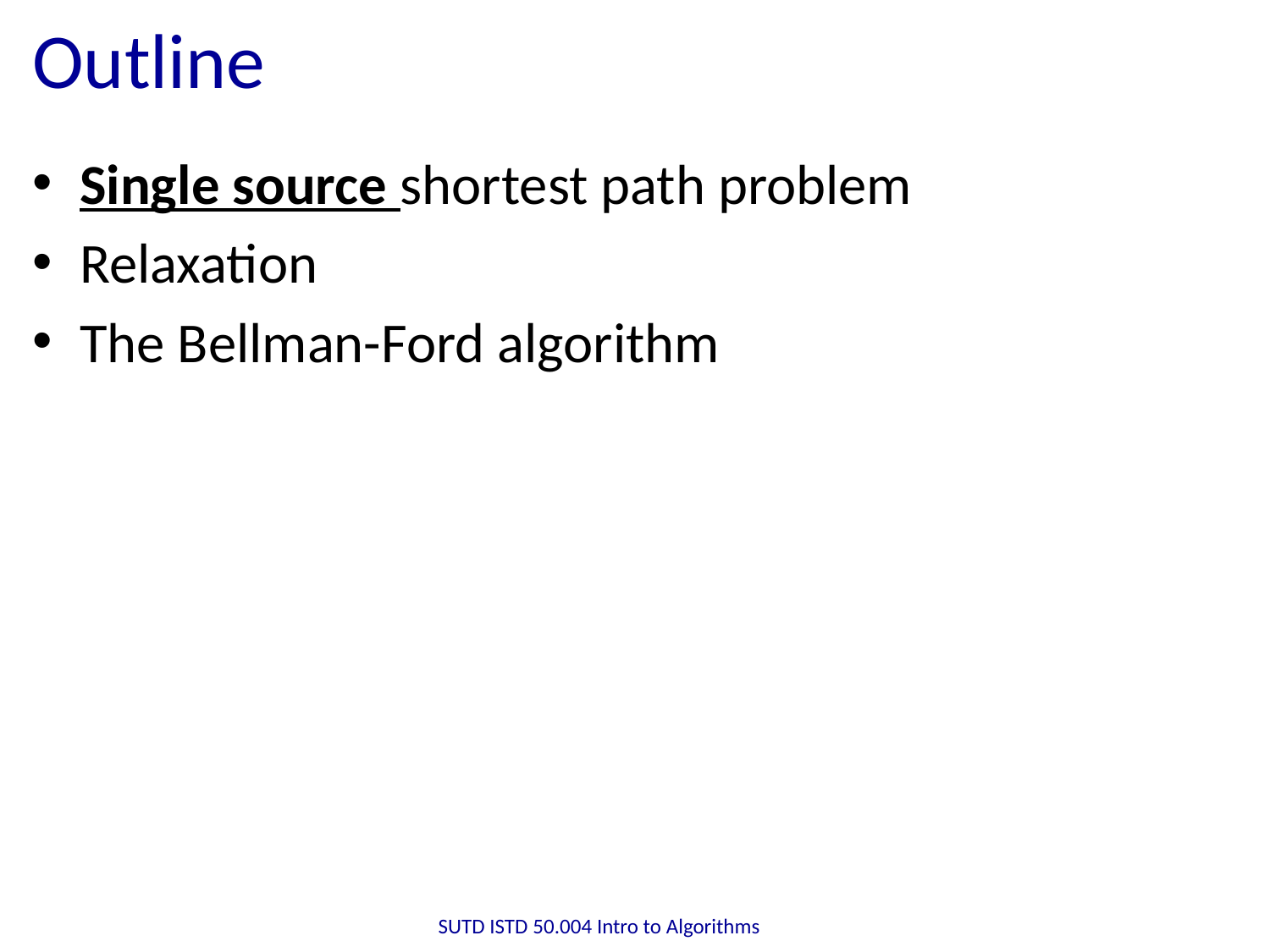

# Outline
Single source shortest path problem
Relaxation
The Bellman-Ford algorithm

SUTD ISTD 50.004 Intro to Algorithms